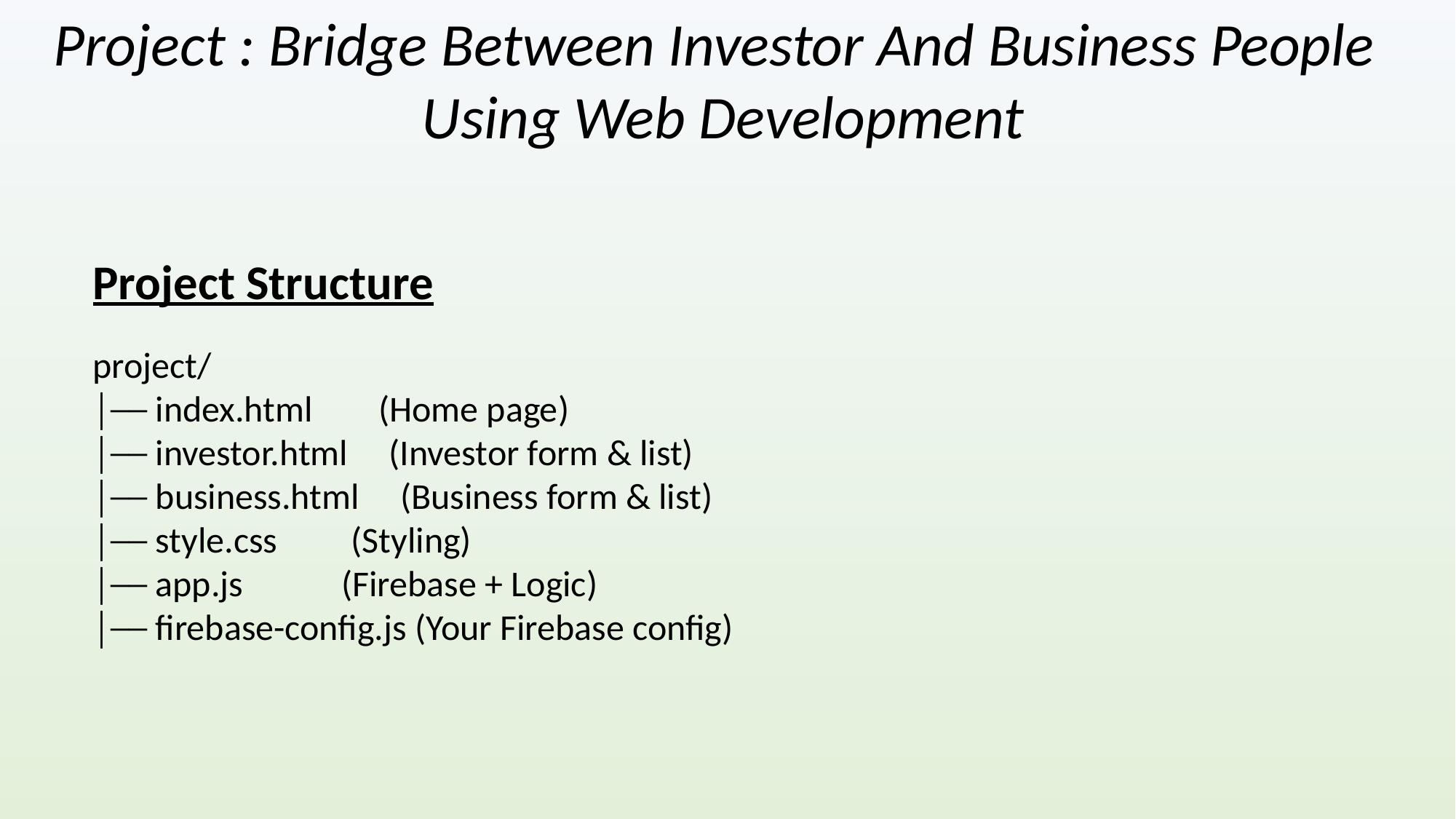

Project : Bridge Between Investor And Business People
                           Using Web Development

Project Structure

project/
│── index.html        (Home page)
│── investor.html     (Investor form & list)
│── business.html     (Business form & list)
│── style.css         (Styling)
│── app.js            (Firebase + Logic)
│── firebase-config.js (Your Firebase config)